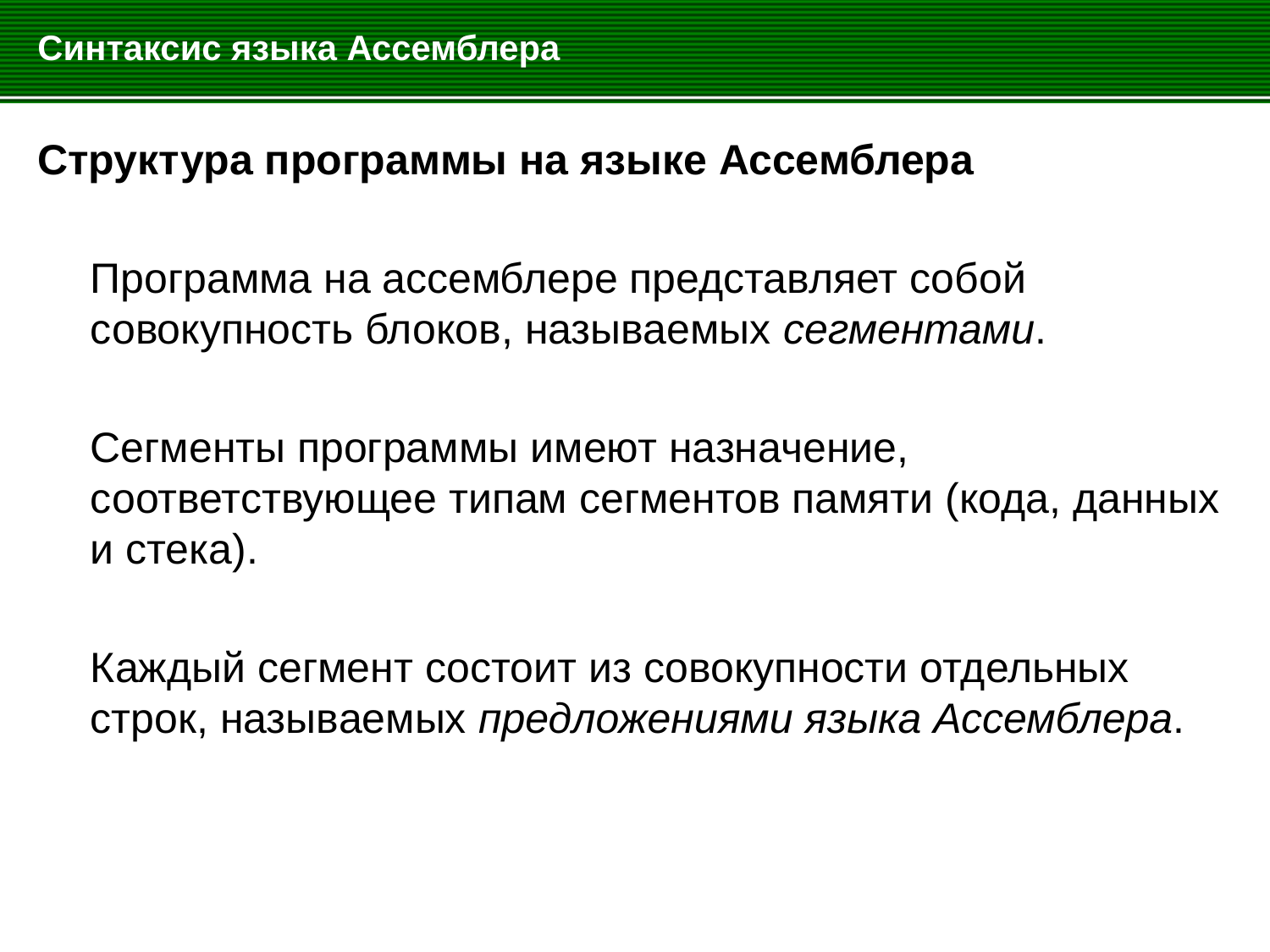

# Синтаксис языка Ассемблера
Структура программы на языке Ассемблера

	Программа на ассемблере представляет собой совокупность блоков, называемых сегментами.

	Сегменты программы имеют назначение, соответствующее типам сегментов памяти (кода, данных и стека).

	Каждый сегмент состоит из совокупности отдельных строк, называемых предложениями языка Ассемблера.